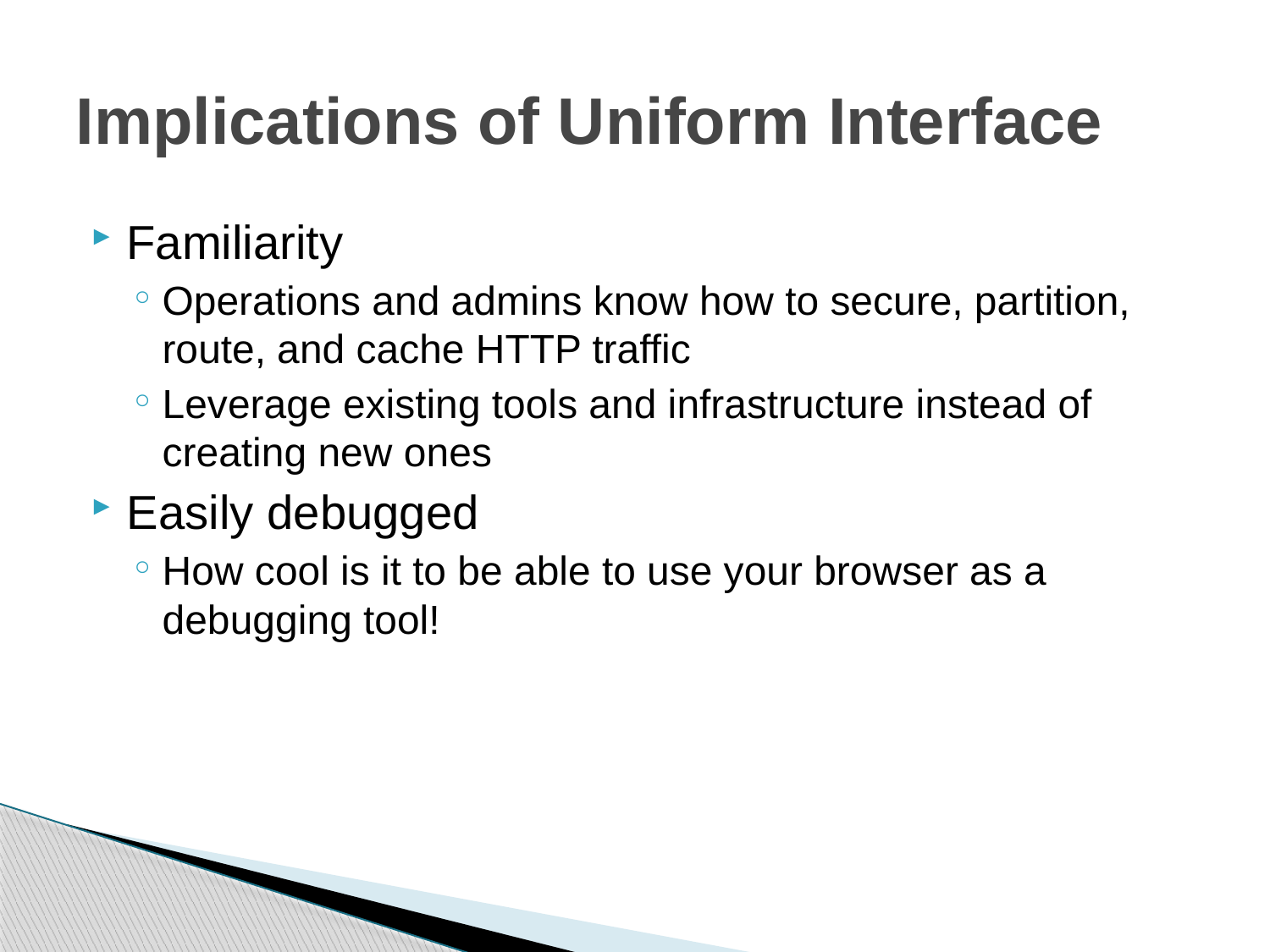

# Implications of Uniform Interface
Familiarity
Operations and admins know how to secure, partition, route, and cache HTTP traffic
Leverage existing tools and infrastructure instead of creating new ones
Easily debugged
How cool is it to be able to use your browser as a debugging tool!